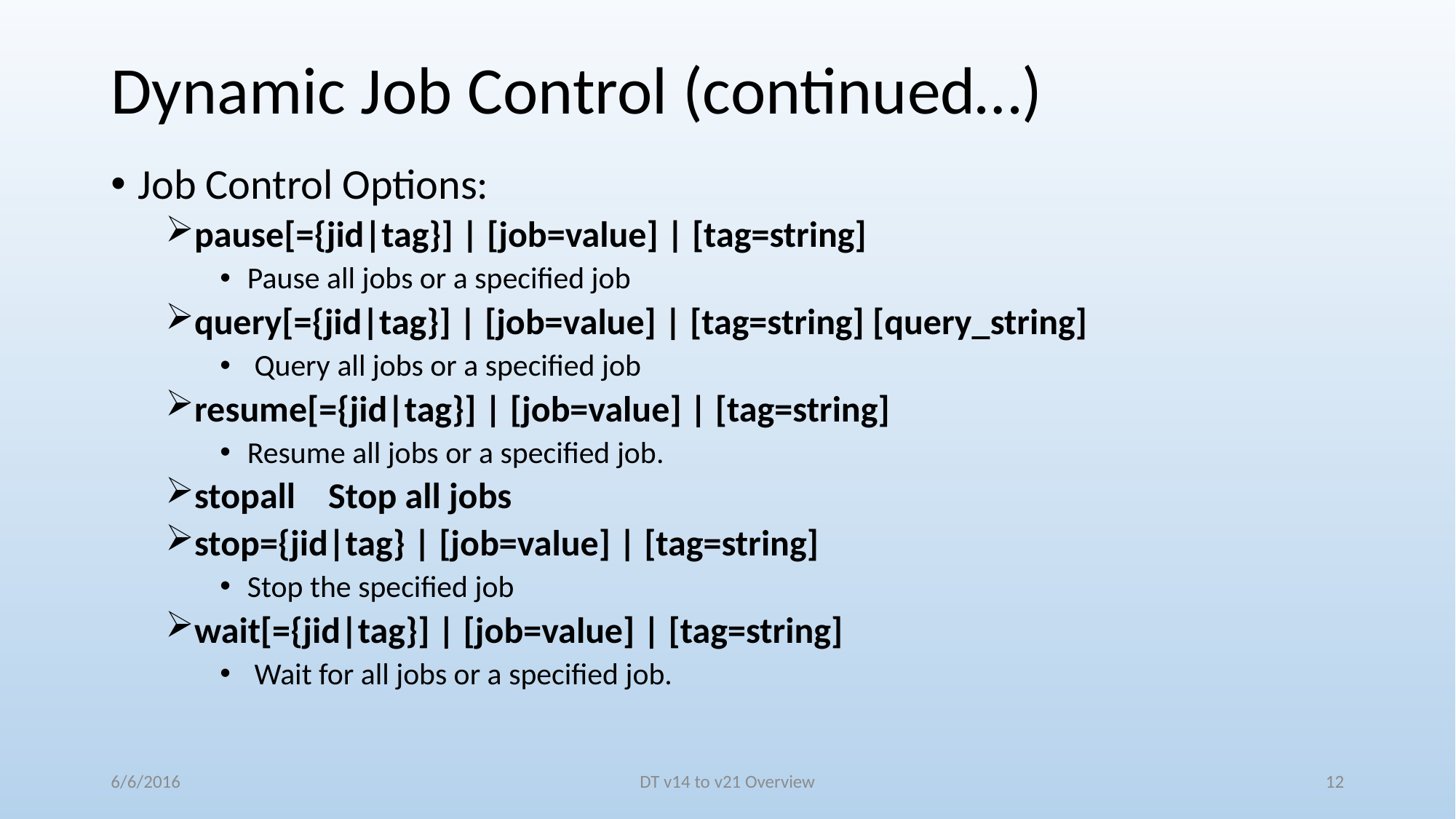

# Dynamic Job Control (continued…)
Job Control Options:
pause[={jid|tag}] | [job=value] | [tag=string]
Pause all jobs or a specified job
query[={jid|tag}] | [job=value] | [tag=string] [query_string]
 Query all jobs or a specified job
resume[={jid|tag}] | [job=value] | [tag=string]
Resume all jobs or a specified job.
stopall    Stop all jobs
stop={jid|tag} | [job=value] | [tag=string]
Stop the specified job
wait[={jid|tag}] | [job=value] | [tag=string]
 Wait for all jobs or a specified job.
6/6/2016
DT v14 to v21 Overview
12